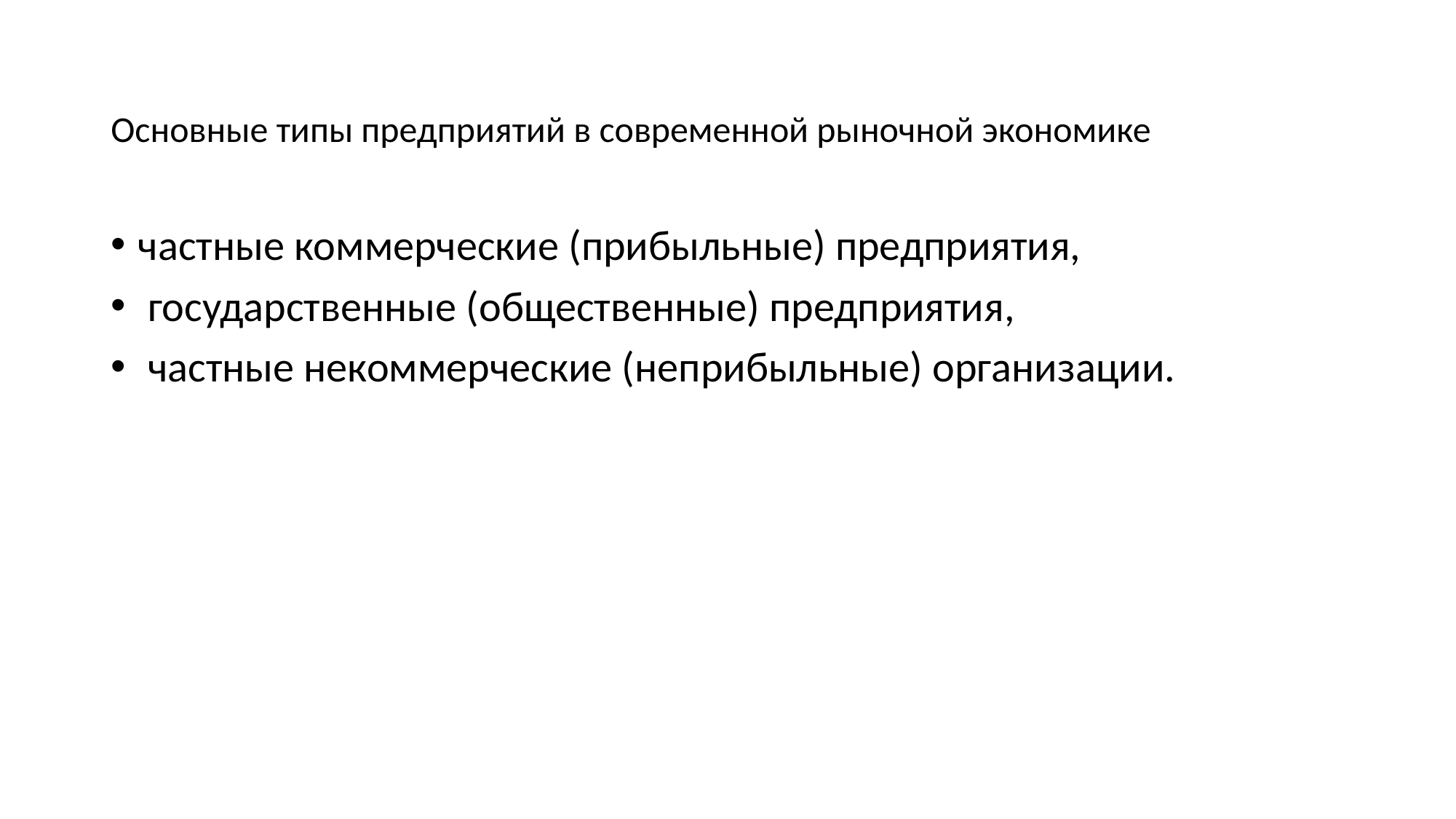

# Основные типы предприятий в современной рыночной экономике
частные коммерческие (прибыльные) предприятия,
 государственные (общественные) предприятия,
 частные некоммерческие (неприбыльные) организации.